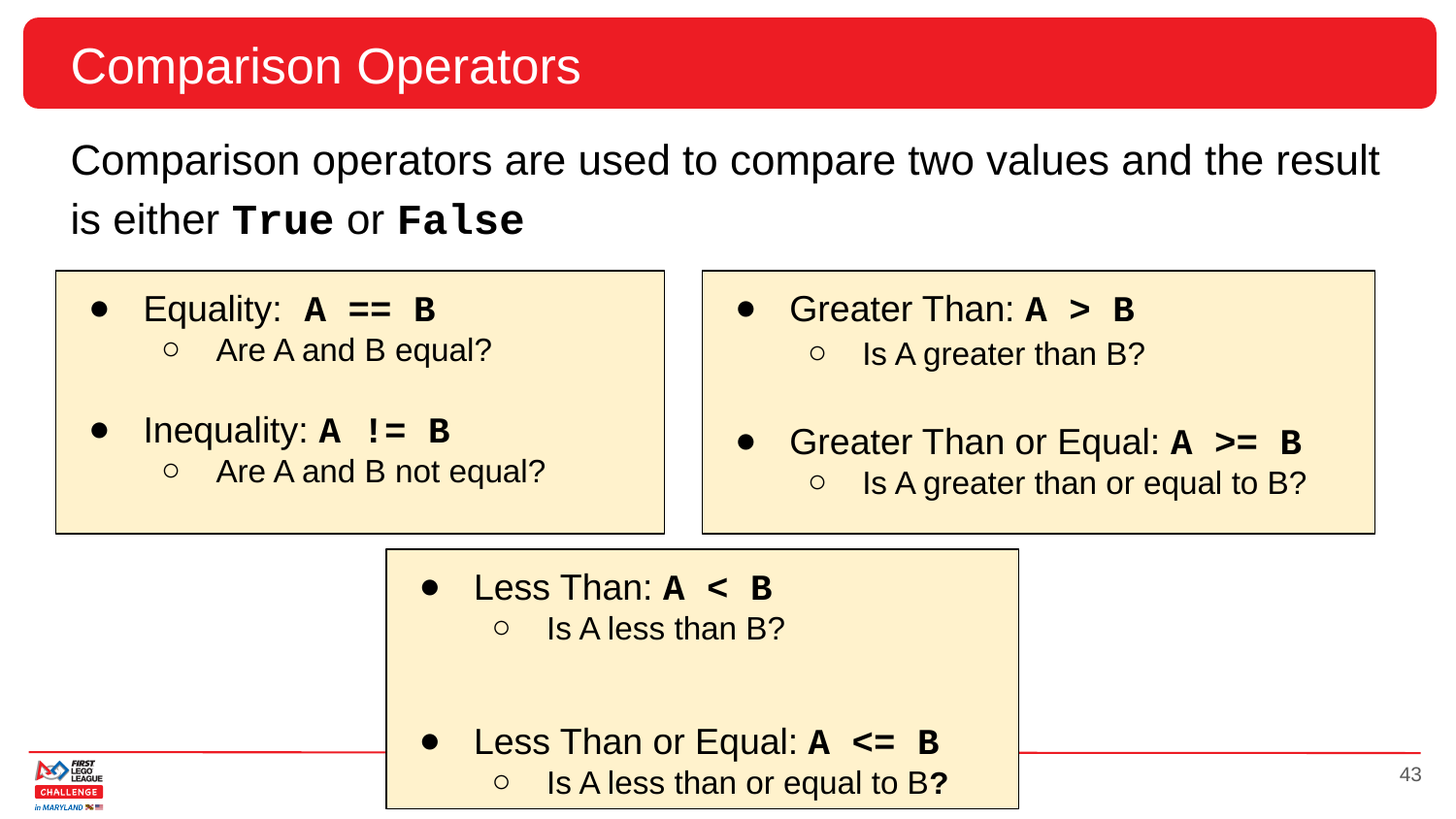

# Comparison Operators
Comparison operators are used to compare two values and the result is either True or False
Equality: A == B
Are A and B equal?

Inequality: A != B
Are A and B not equal?
Greater Than: A > B
Is A greater than B?

Greater Than or Equal: A >= B
Is A greater than or equal to B?
Less Than: A < B
Is A less than B?

Less Than or Equal: A <= B
Is A less than or equal to B?
43